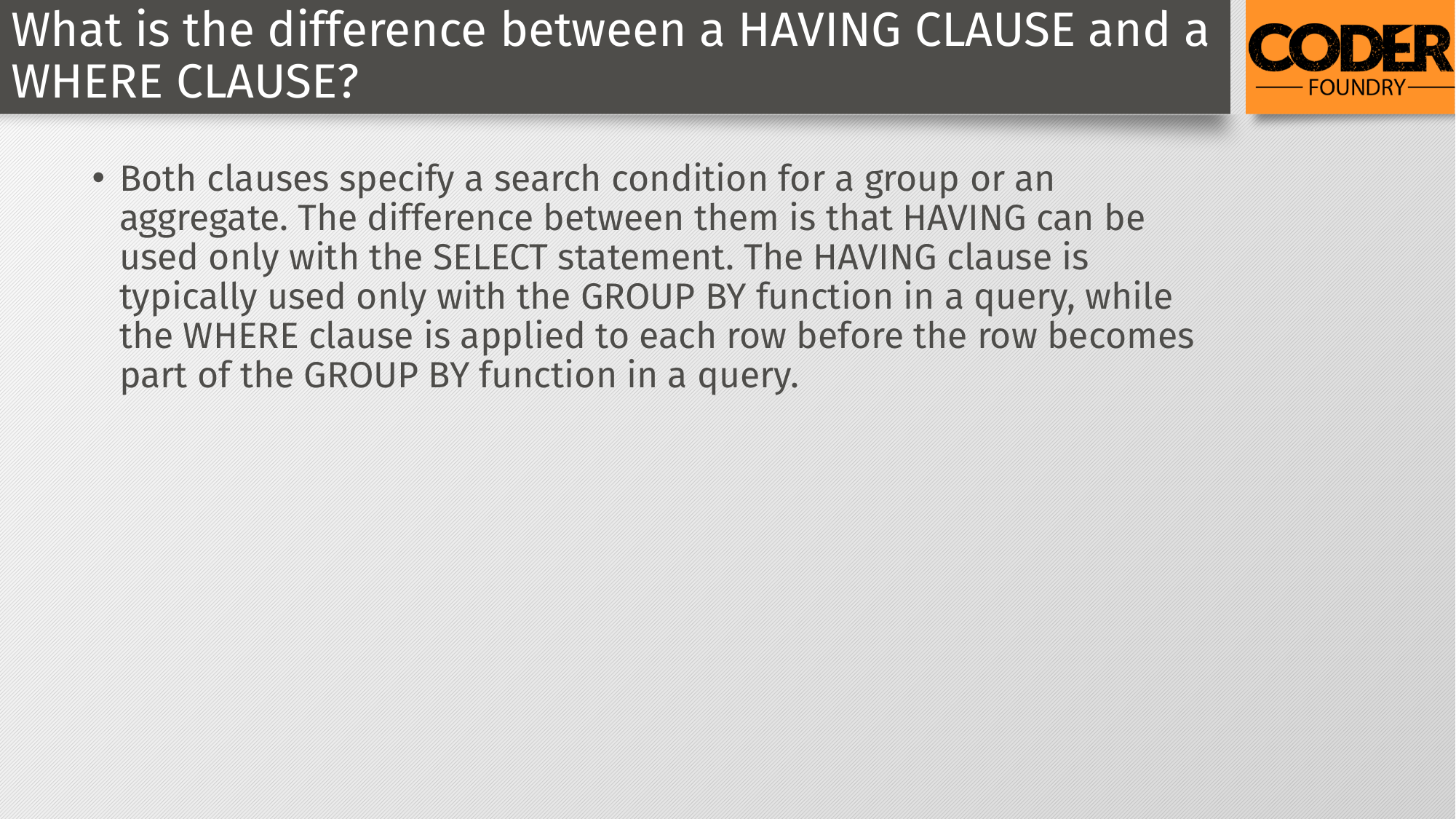

# What is the difference between a HAVING CLAUSE and a WHERE CLAUSE?
Both clauses specify a search condition for a group or an aggregate. The difference between them is that HAVING can be used only with the SELECT statement. The HAVING clause is typically used only with the GROUP BY function in a query, while the WHERE clause is applied to each row before the row becomes part of the GROUP BY function in a query.